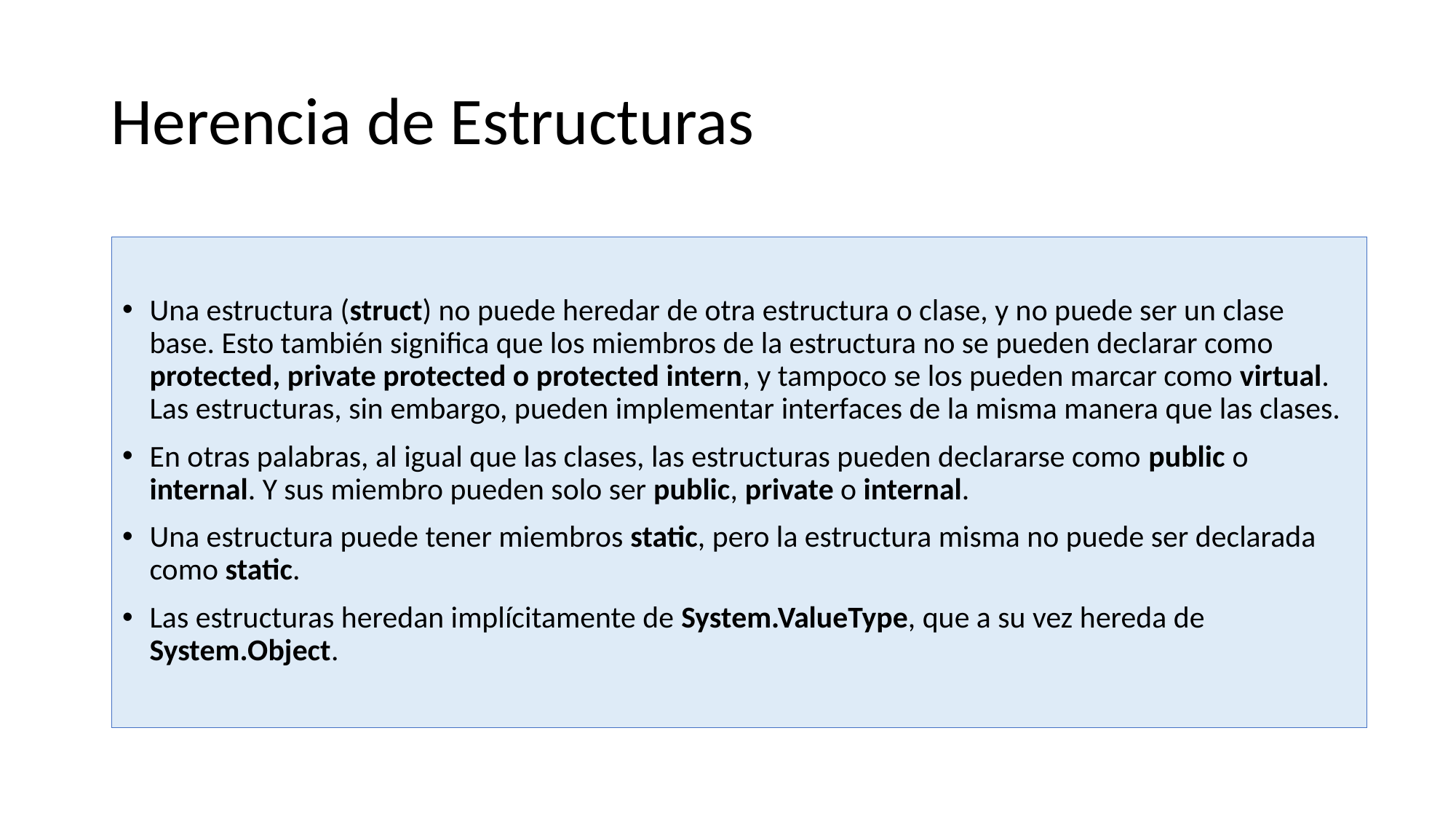

# Herencia de Estructuras

Una estructura (struct) no puede heredar de otra estructura o clase, y no puede ser un clase base. Esto también significa que los miembros de la estructura no se pueden declarar como protected, private protected o protected intern, y tampoco se los pueden marcar como virtual. Las estructuras, sin embargo, pueden implementar interfaces de la misma manera que las clases.
En otras palabras, al igual que las clases, las estructuras pueden declararse como public o internal. Y sus miembro pueden solo ser public, private o internal.
Una estructura puede tener miembros static, pero la estructura misma no puede ser declarada como static.
Las estructuras heredan implícitamente de System.ValueType, que a su vez hereda de System.Object.